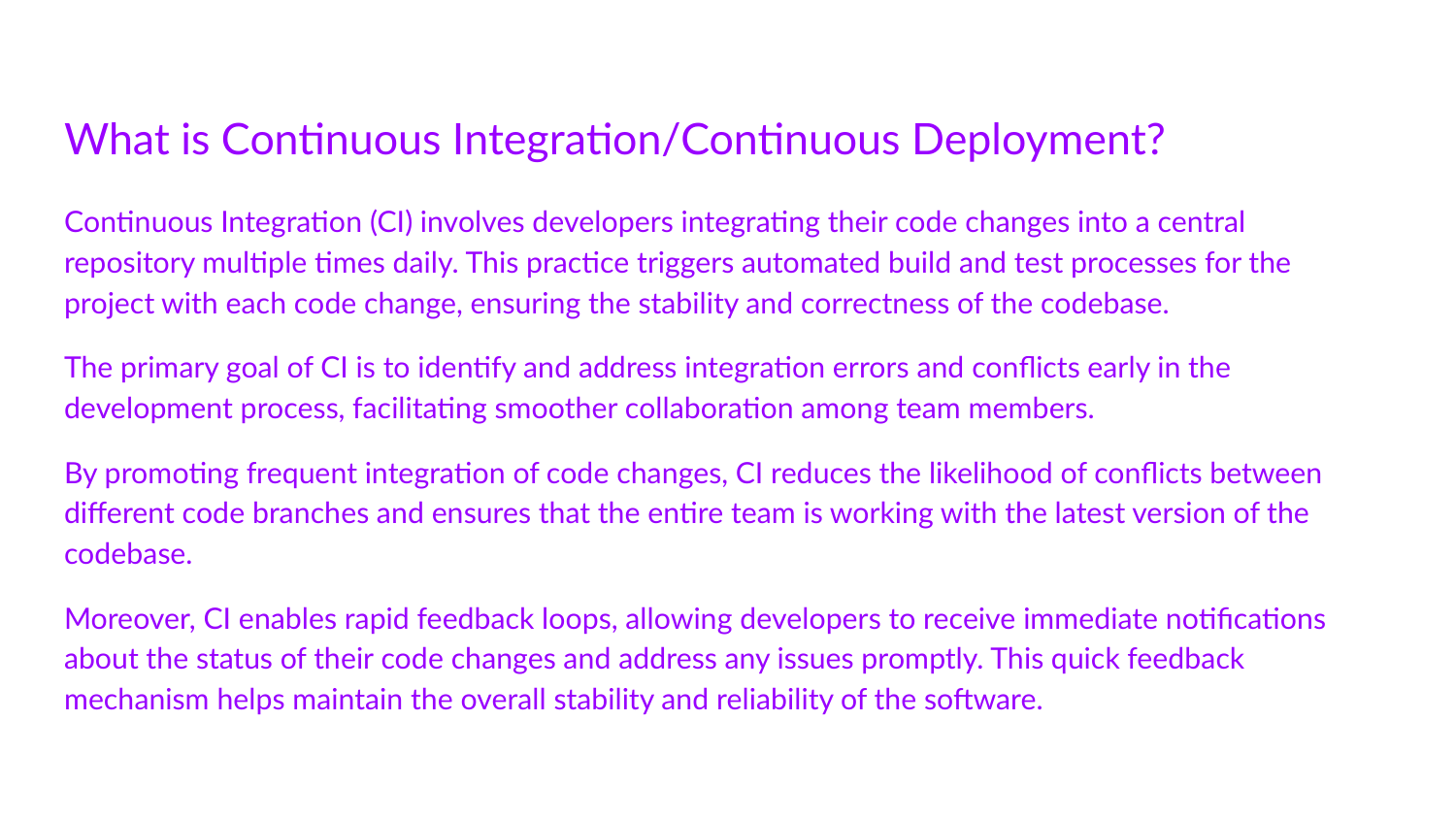

# What is Continuous Integration/Continuous Deployment?

Continuous Integration (CI) involves developers integrating their code changes into a central repository multiple times daily. This practice triggers automated build and test processes for the project with each code change, ensuring the stability and correctness of the codebase.
The primary goal of CI is to identify and address integration errors and conflicts early in the development process, facilitating smoother collaboration among team members.
By promoting frequent integration of code changes, CI reduces the likelihood of conflicts between different code branches and ensures that the entire team is working with the latest version of the codebase.
Moreover, CI enables rapid feedback loops, allowing developers to receive immediate notifications about the status of their code changes and address any issues promptly. This quick feedback mechanism helps maintain the overall stability and reliability of the software.